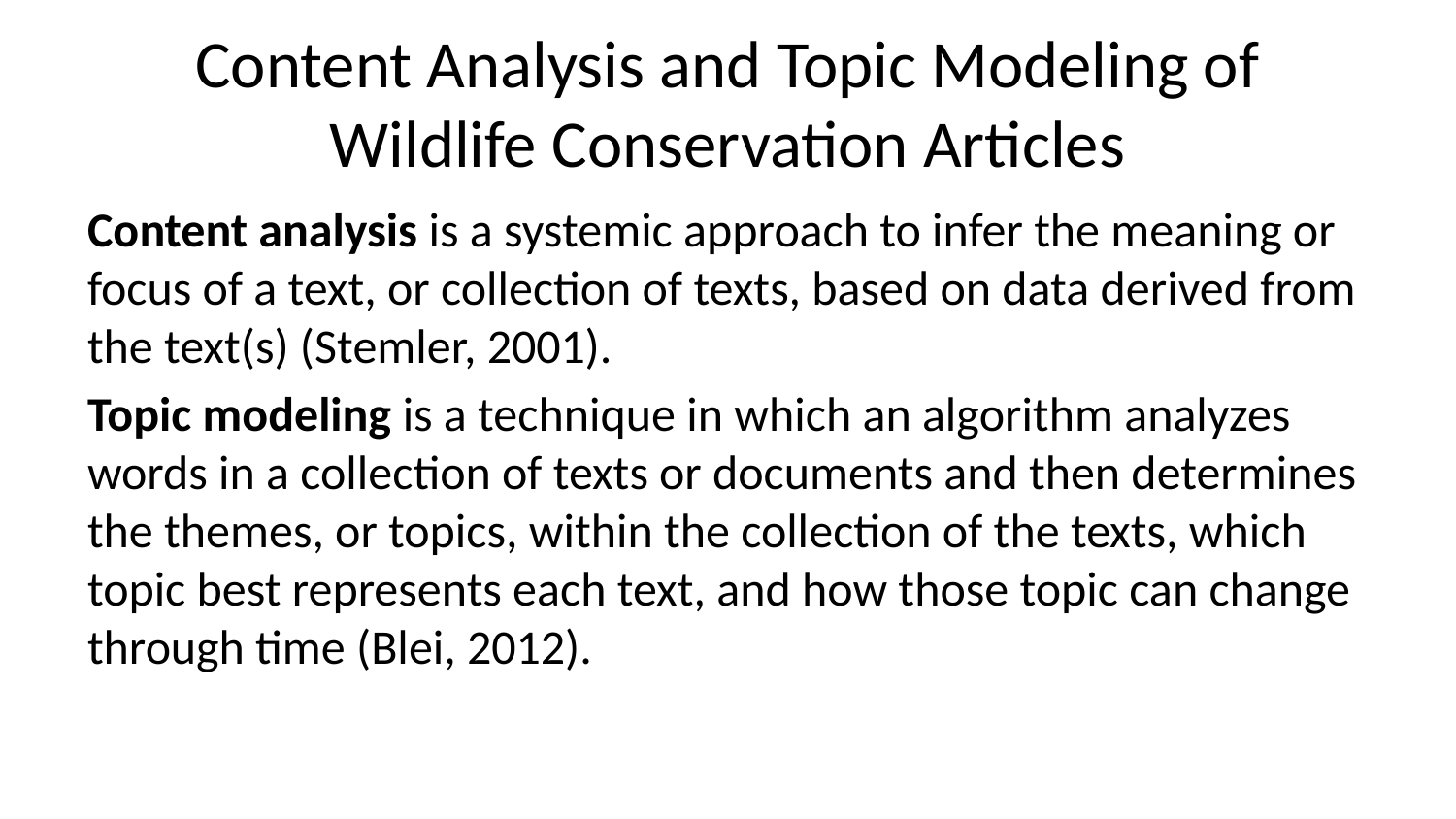

# Content Analysis and Topic Modeling of Wildlife Conservation Articles
Content analysis is a systemic approach to infer the meaning or focus of a text, or collection of texts, based on data derived from the text(s) (Stemler, 2001).
Topic modeling is a technique in which an algorithm analyzes words in a collection of texts or documents and then determines the themes, or topics, within the collection of the texts, which topic best represents each text, and how those topic can change through time (Blei, 2012).